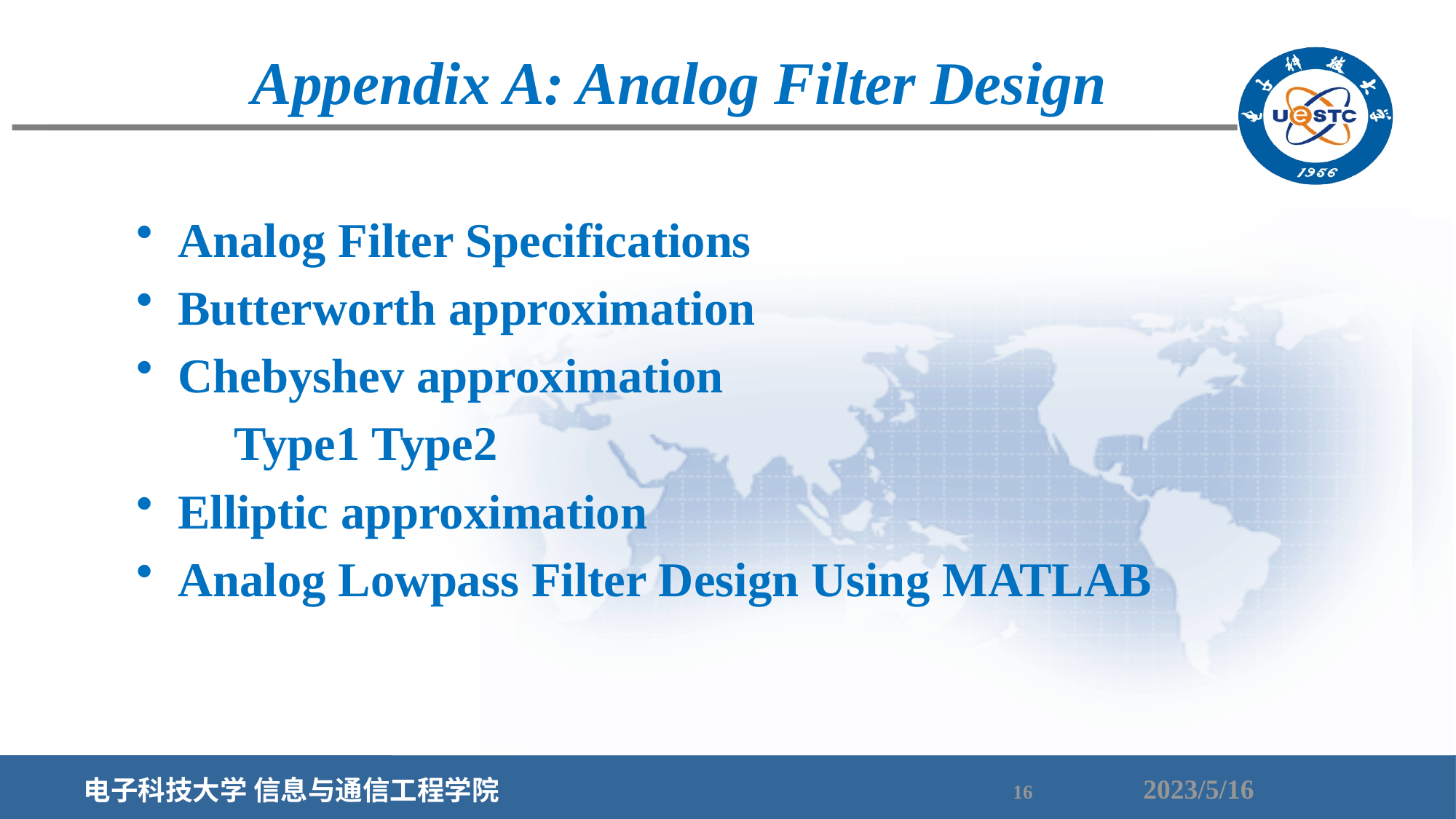

Appendix A: Analog Filter Design
Analog Filter Specifications
Butterworth approximation
Chebyshev approximation
        Type1 Type2
Elliptic approximation
Analog Lowpass Filter Design Using MATLAB